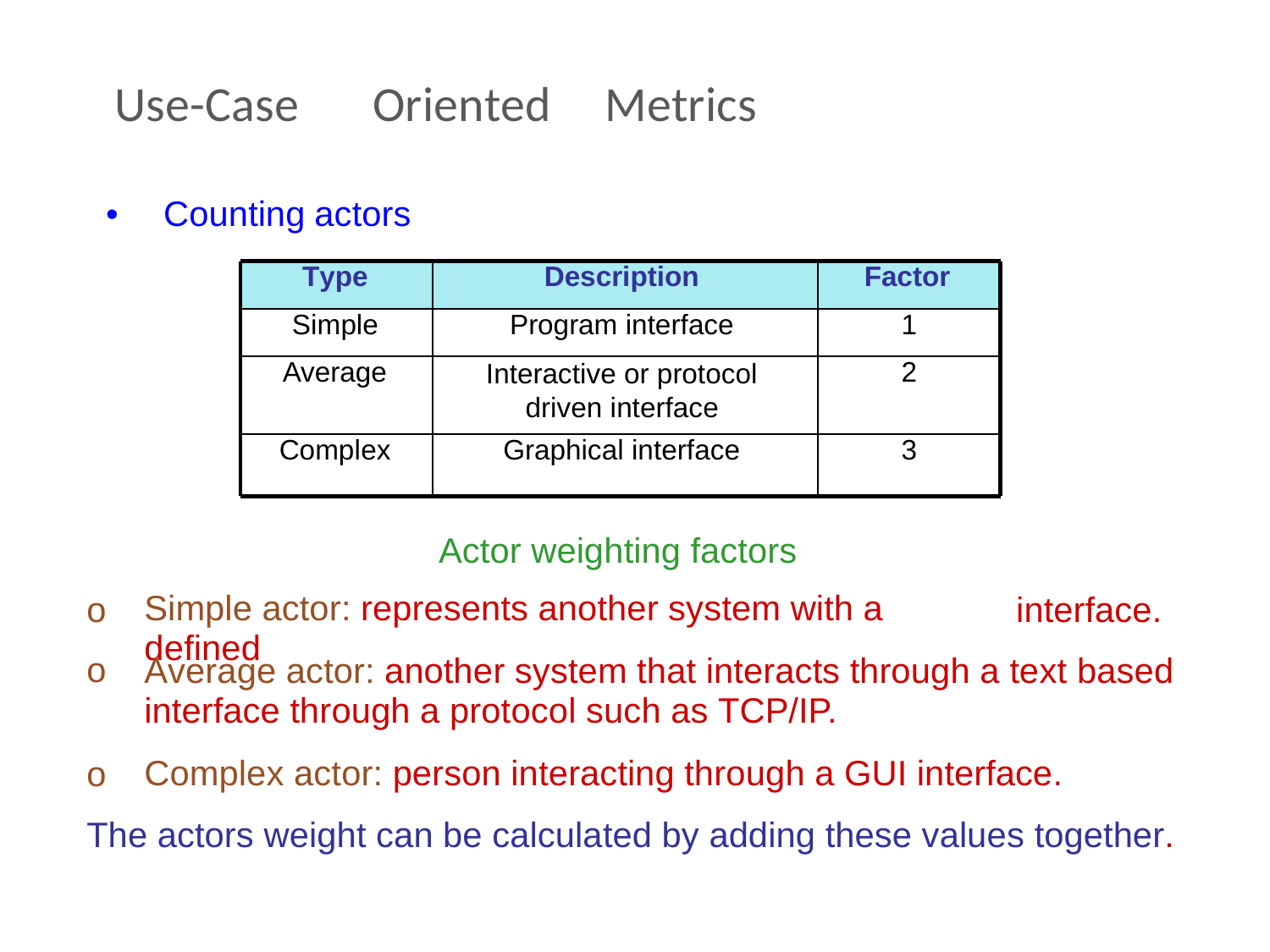

Use-Case
  Oriented
 Metrics
•
Counting
actors

Type

Description

Factor

Simple
Program interface
1

Average
Interactive or protocol driven interface
2

Complex
Graphical interface
3

Actor weighting factors
Simple actor: represents another system with a defined
o
o
interface.
Average actor: another system that interacts through a text based
interface through a protocol such as TCP/IP.
Complex actor: person interacting through a GUI interface.
o
The actors weight can be calculated by adding these values together.